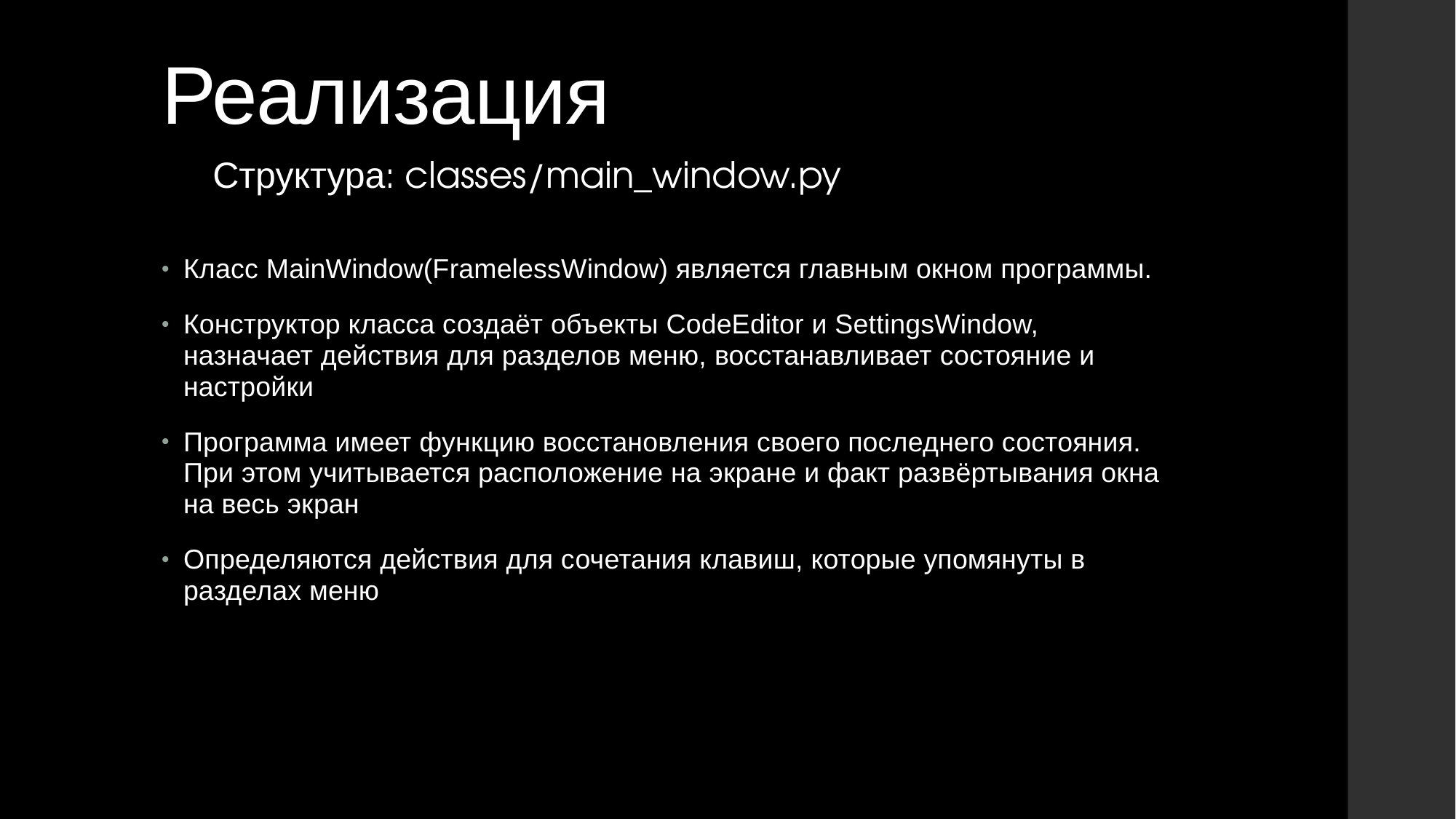

Реализация
 Структура: classes/main_window.py
Класс MainWindow(FramelessWindow) является главным окном программы.
Конструктор класса создаёт объекты CodeEditor и SettingsWindow, назначает действия для разделов меню, восстанавливает состояние и настройки
Программа имеет функцию восстановления своего последнего состояния. При этом учитывается расположение на экране и факт развёртывания окна на весь экран
Определяются действия для сочетания клавиш, которые упомянуты в разделах меню